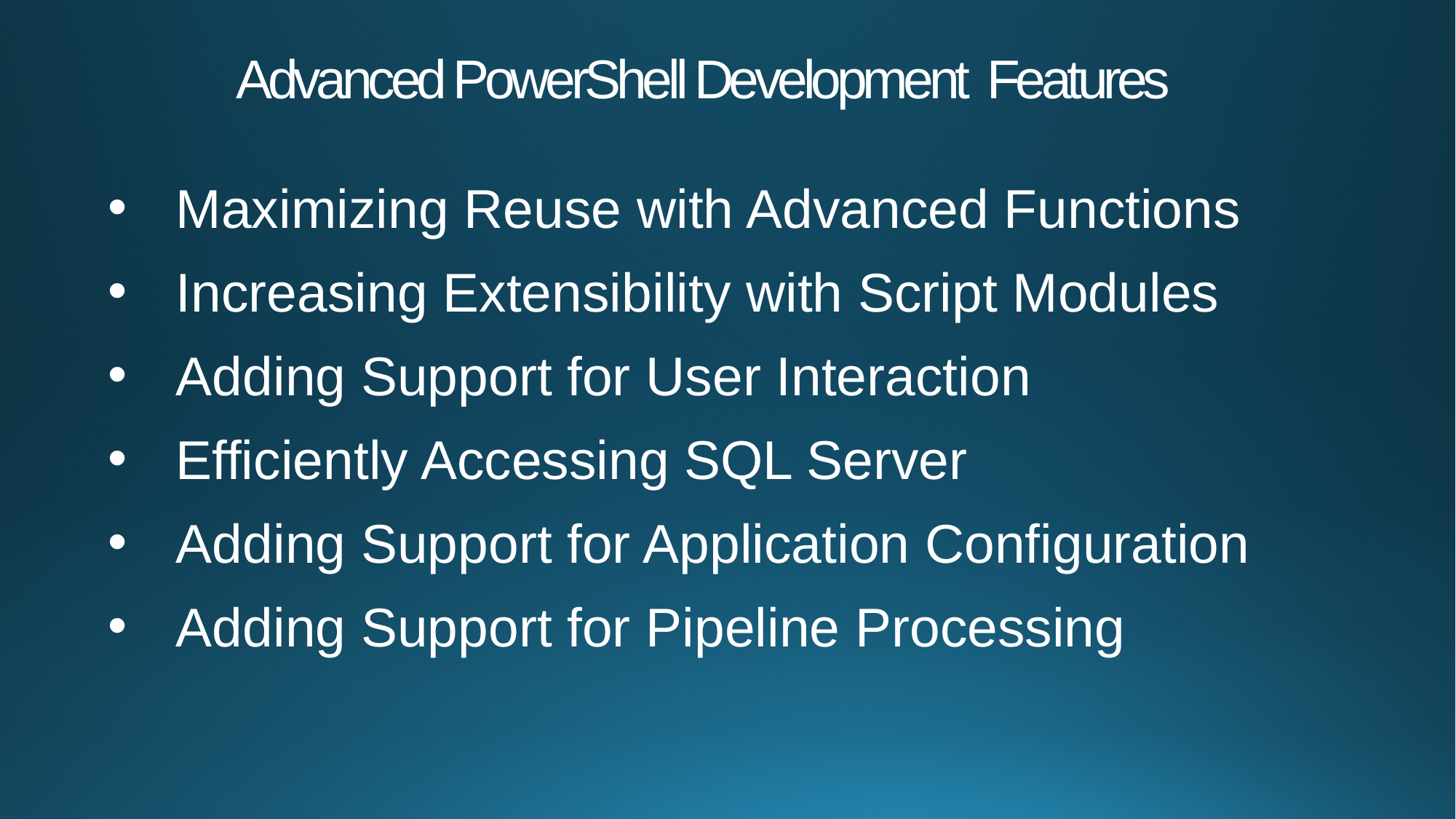

# Advanced PowerShell Development  Features
Maximizing Reuse with Advanced Functions
Increasing Extensibility with Script Modules
Adding Support for User Interaction
Efficiently Accessing SQL Server
Adding Support for Application Configuration
Adding Support for Pipeline Processing